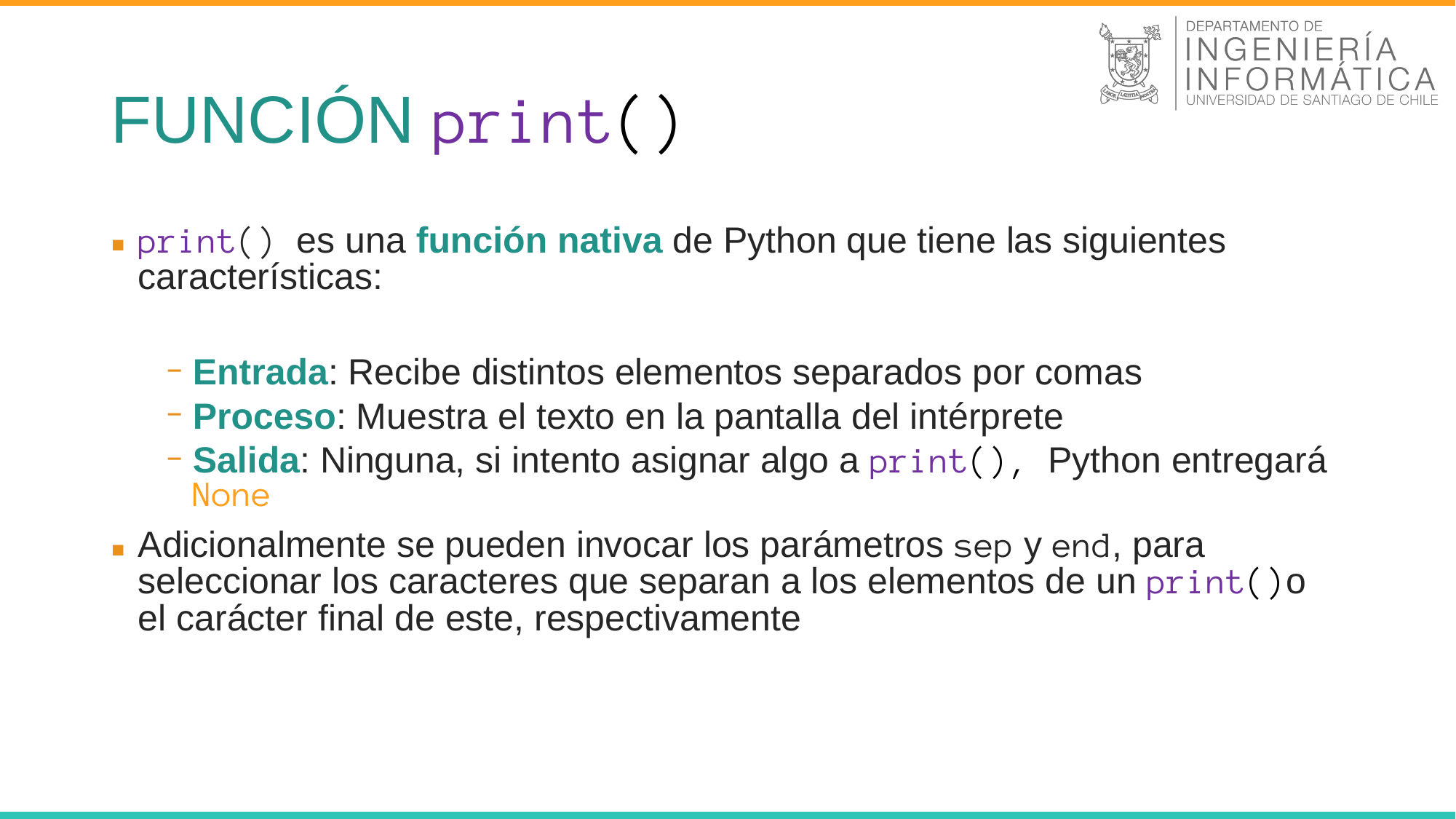

# FUNCIÓN print()
print() es una función nativa de Python que tiene las siguientes características:

Entrada: Recibe distintos elementos separados por comas
Proceso: Muestra el texto en la pantalla del intérprete
Salida: Ninguna, si intento asignar algo a print(), Python entregará None
Adicionalmente se pueden invocar los parámetros sep y end, para seleccionar los caracteres que separan a los elementos de un print()o el carácter final de este, respectivamente